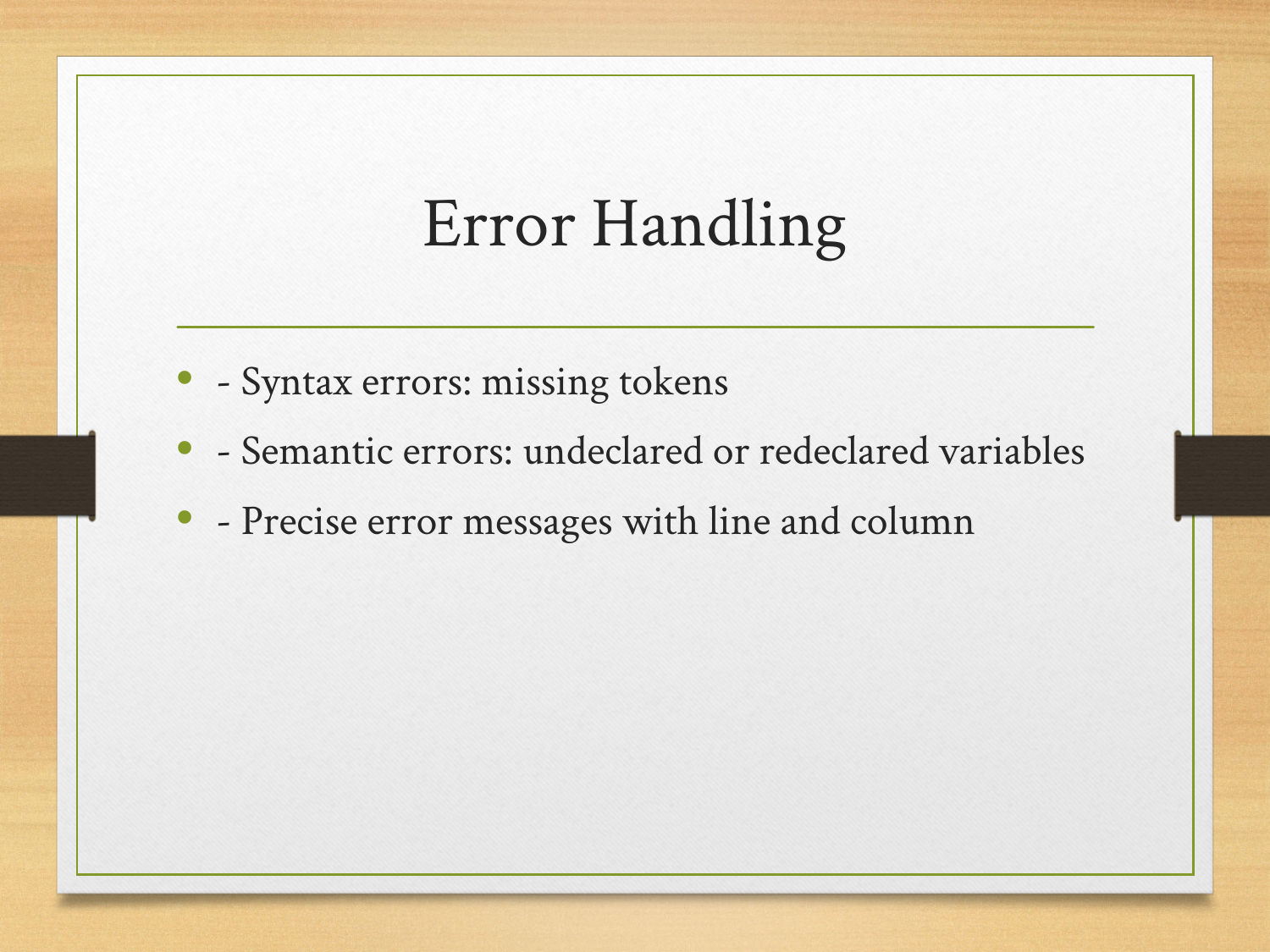

# Error Handling
- Syntax errors: missing tokens
- Semantic errors: undeclared or redeclared variables
- Precise error messages with line and column